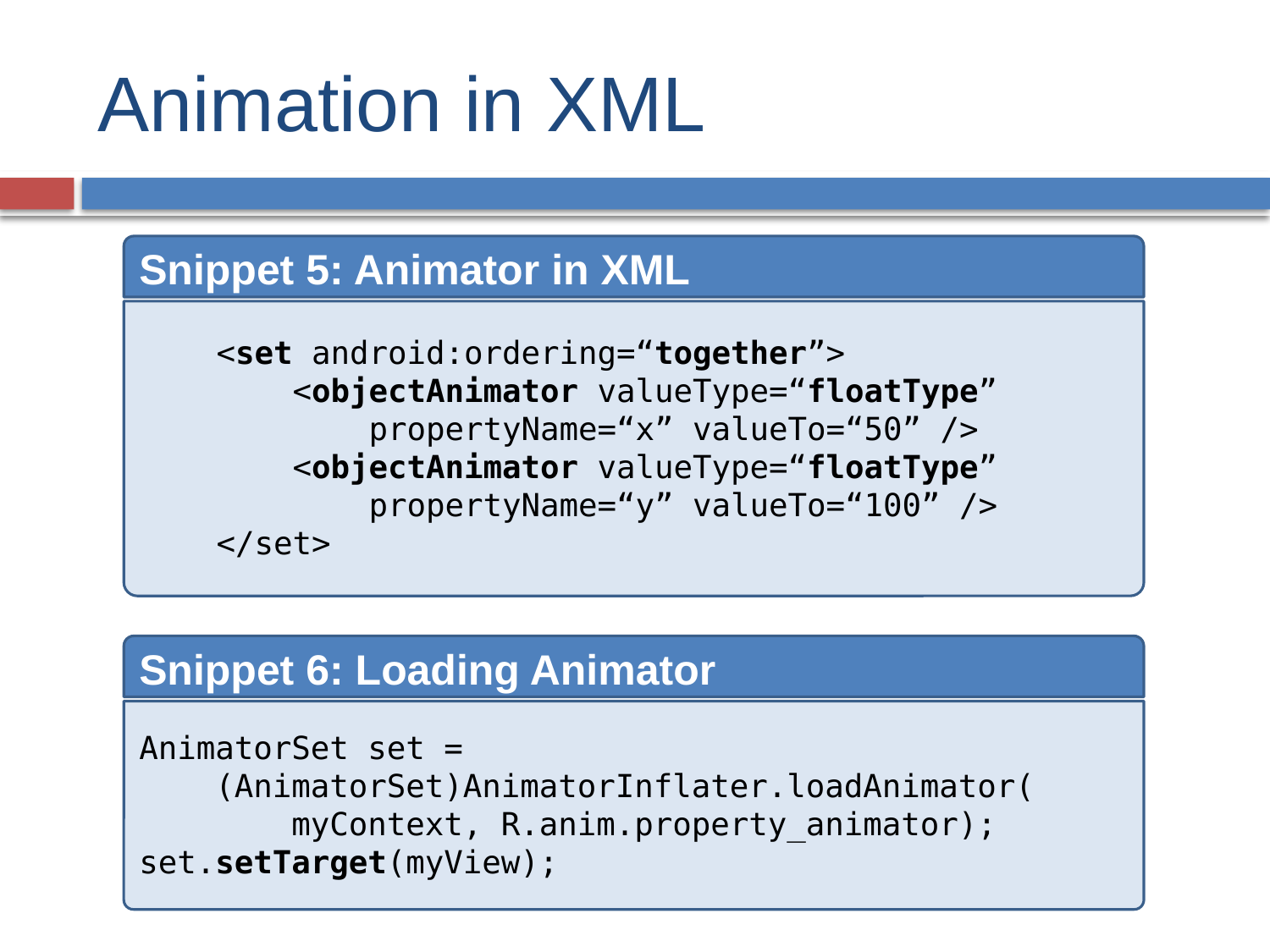

# Animation in XML

Snippet 5: Animator in XML
    <set android:ordering=“together”>
        <objectAnimator valueType=“floatType”
            propertyName=“x” valueTo=“50” />
        <objectAnimator valueType=“floatType”
            propertyName=“y” valueTo=“100” />
    </set>
Snippet 6: Loading Animator
AnimatorSet set =
    (AnimatorSet)AnimatorInflater.loadAnimator(
        myContext, R.anim.property_animator);
set.setTarget(myView);